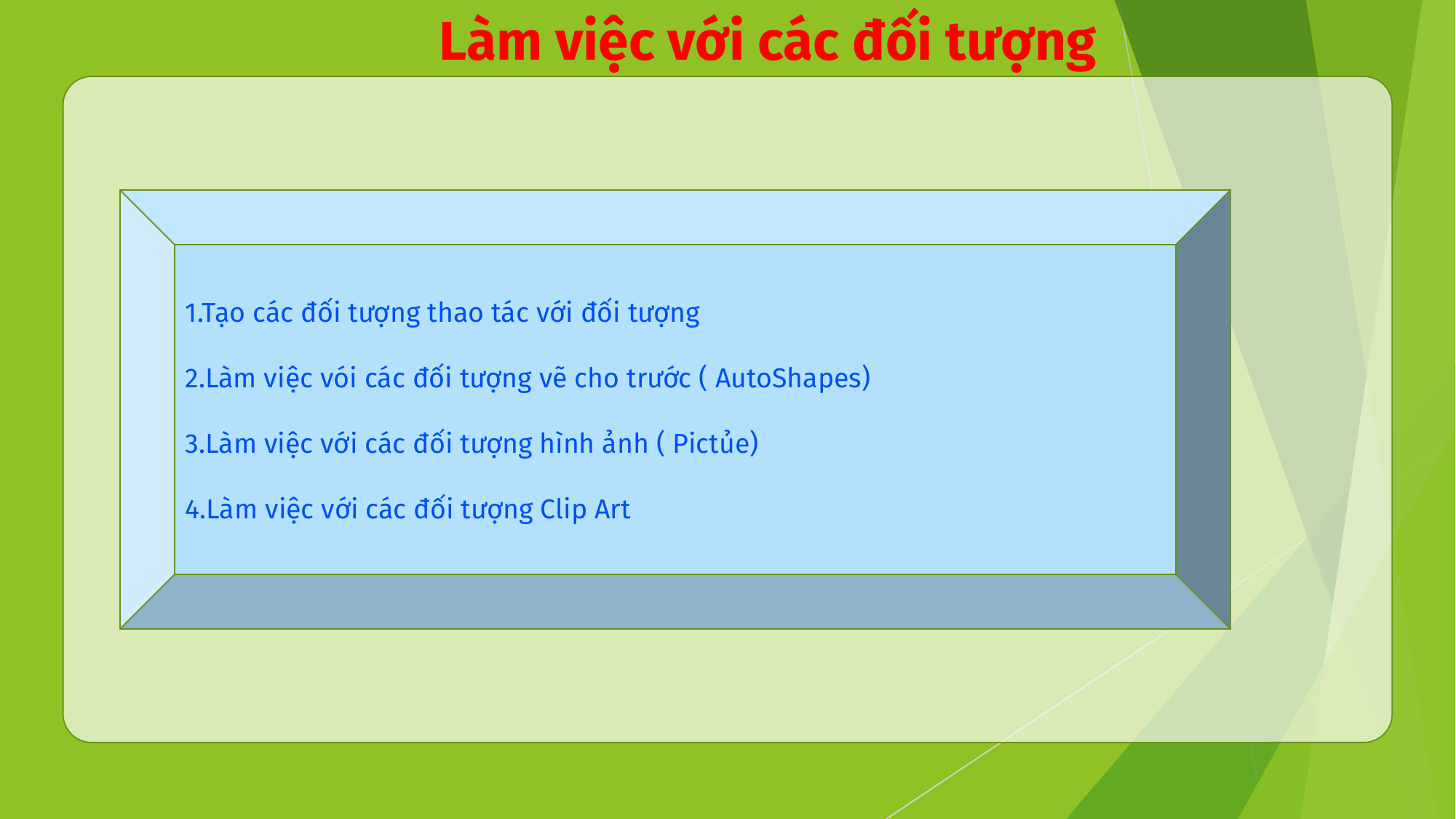

# Làm việc với các đối tượng

1.Tạo các đối tượng thao tác với đối tượng

2.Làm việc vói các đối tượng vẽ cho trước ( AutoShapes)

3.Làm việc với các đối tượng hình ảnh ( Pictủe)

4.Làm việc với các đối tượng Clip Art